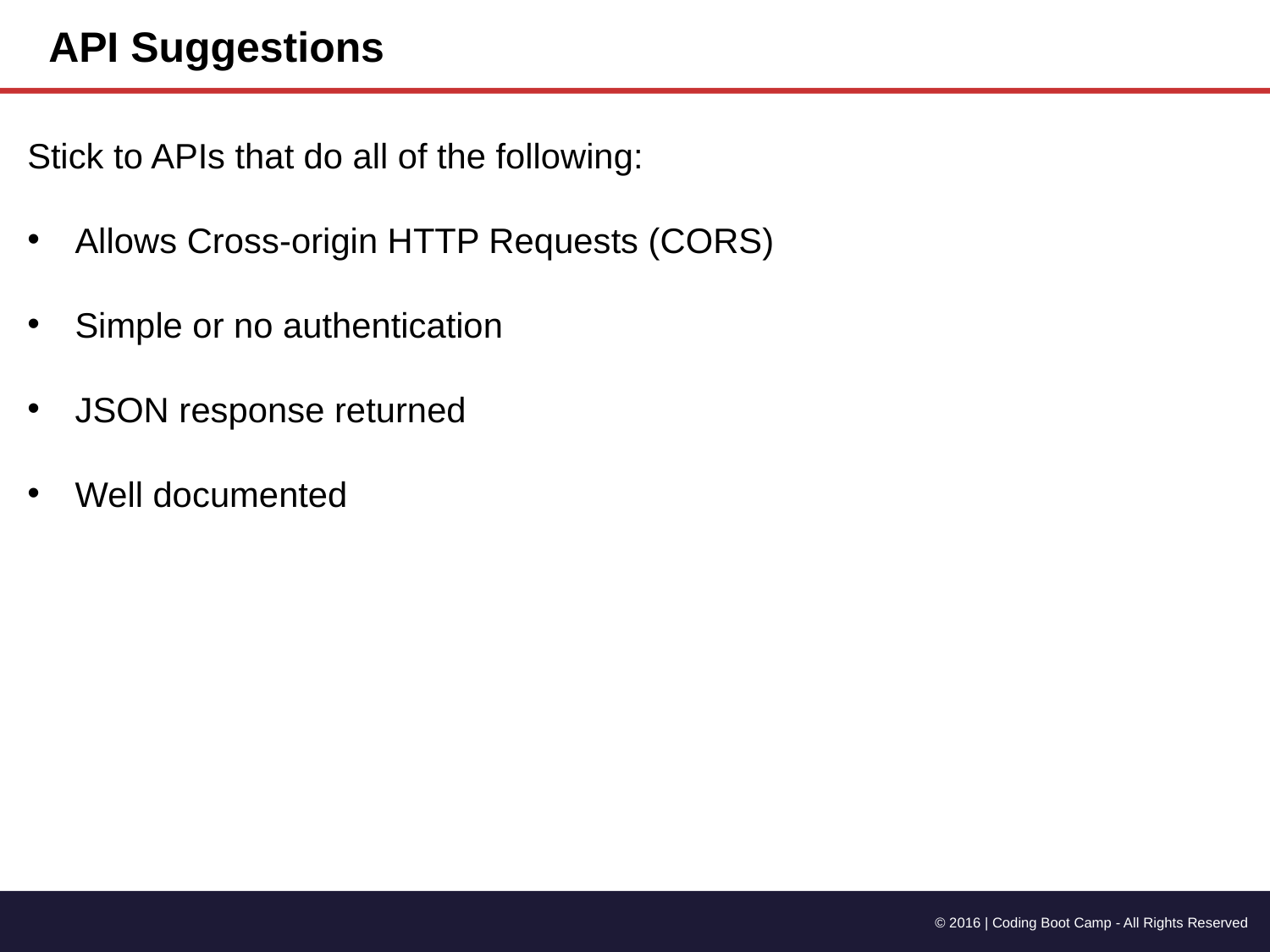

API Suggestions
Stick to APIs that do all of the following:

Allows Cross-origin HTTP Requests (CORS)

Simple or no authentication

JSON response returned

Well documented